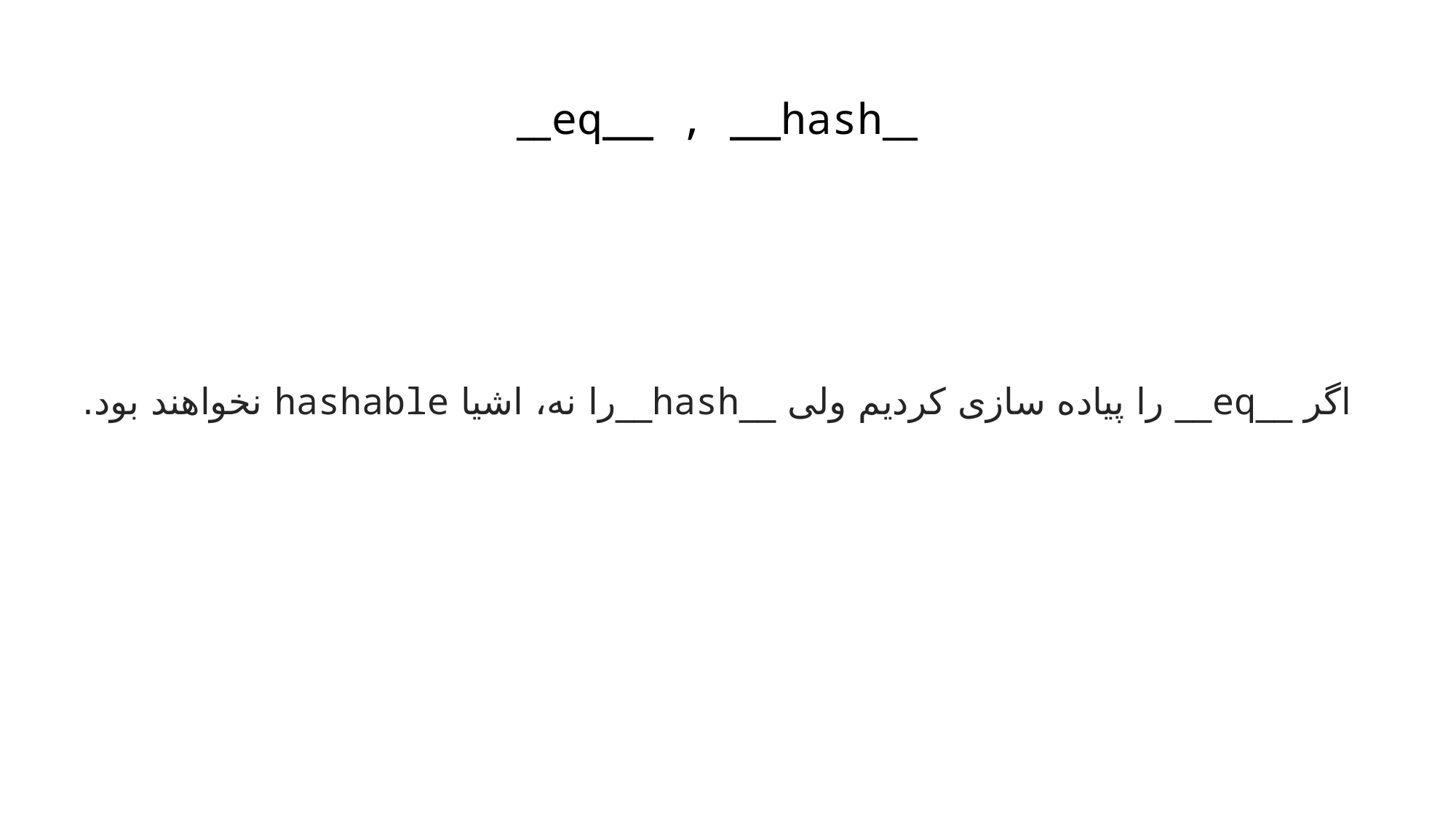

__eq__ , __hash__
اگر __eq__ را پیاده سازی کردیم ولی __hash__را نه، اشیا hashable نخواهند بود.